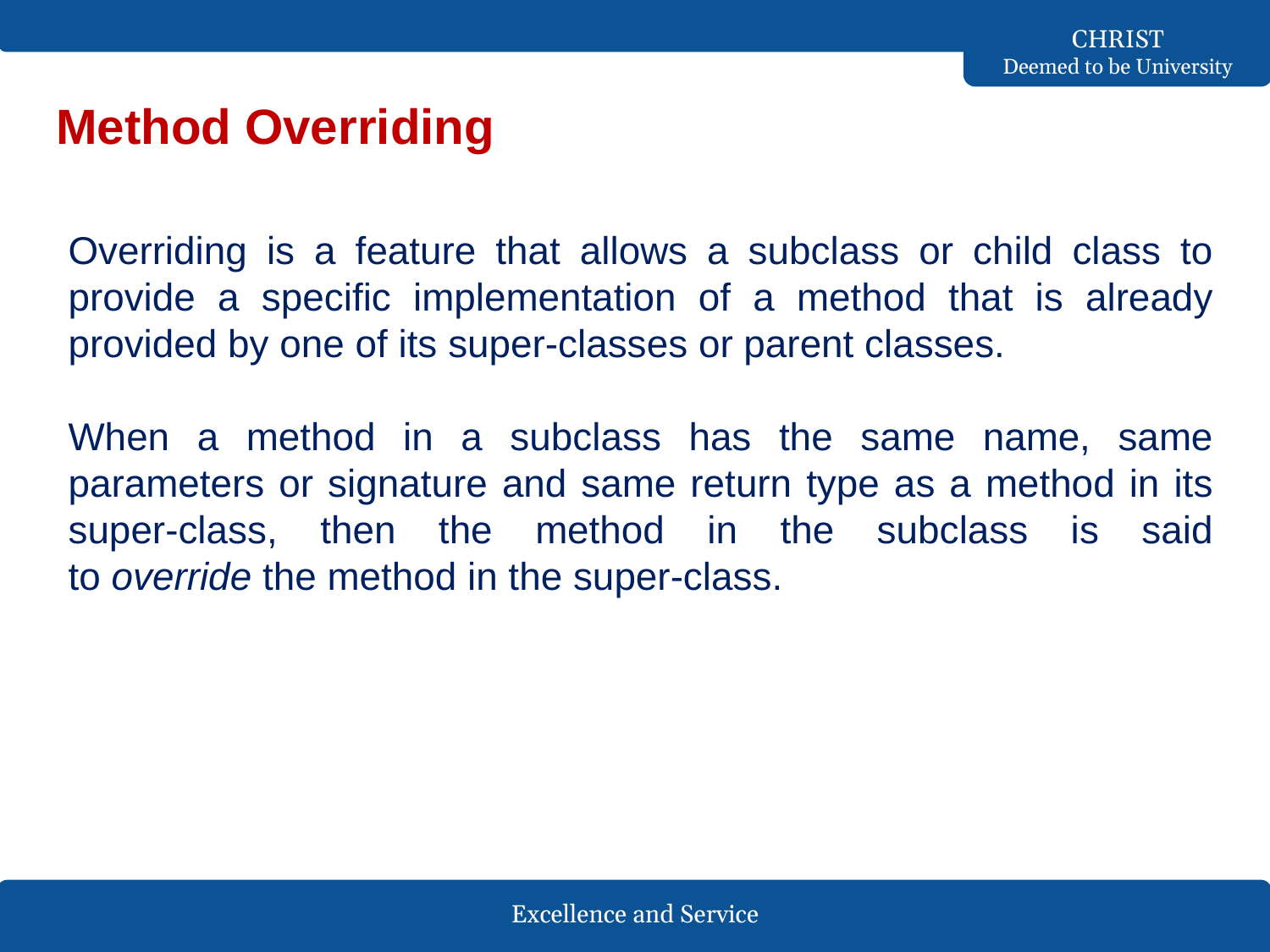

# Method Overriding
Overriding is a feature that allows a subclass or child class to provide a specific implementation of a method that is already provided by one of its super-classes or parent classes.

When a method in a subclass has the same name, same parameters or signature and same return type as a method in its super-class, then the method in the subclass is said to override the method in the super-class.